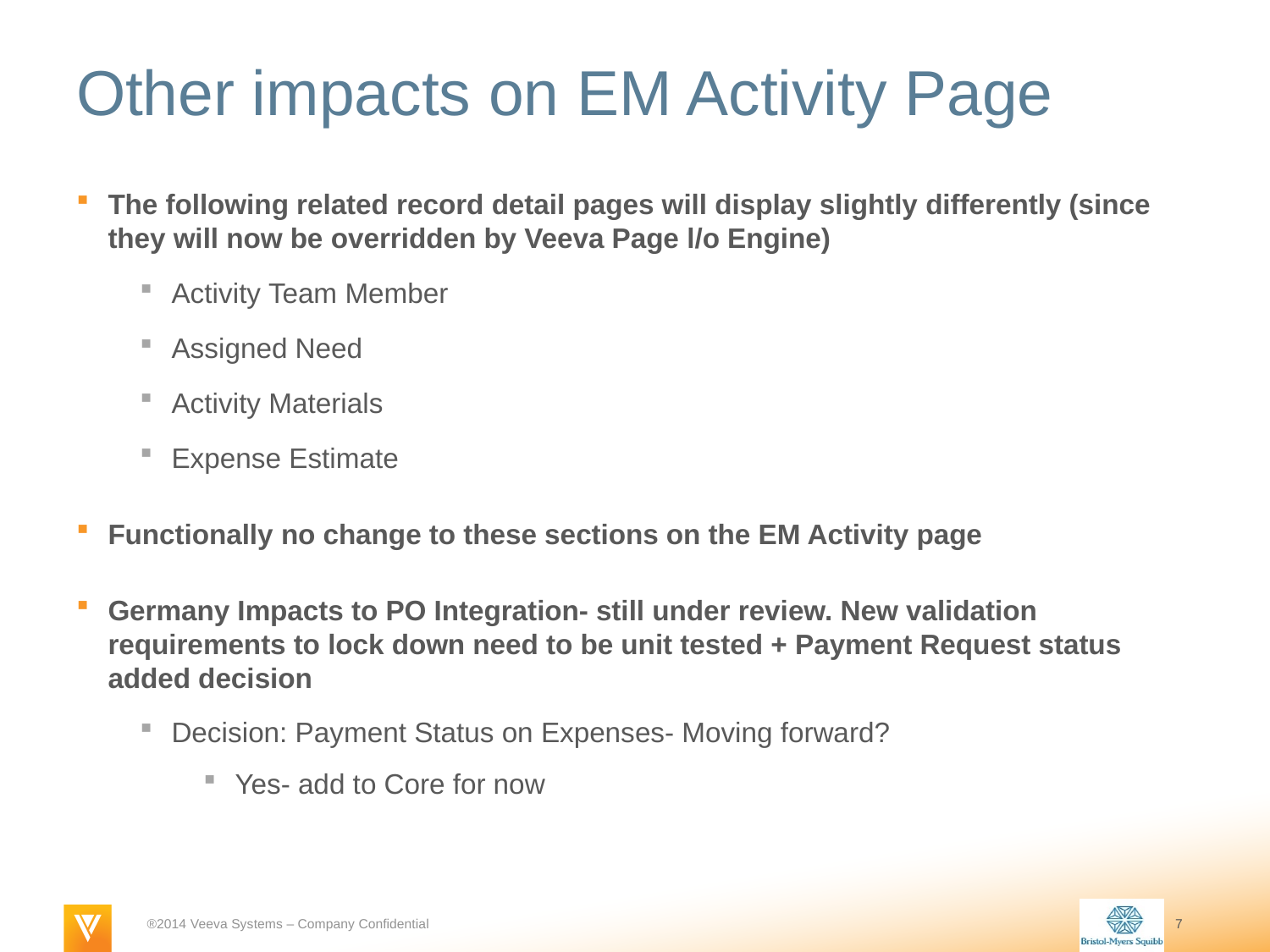

# Other impacts on EM Activity Page
The following related record detail pages will display slightly differently (since they will now be overridden by Veeva Page l/o Engine)
Activity Team Member
Assigned Need
Activity Materials
Expense Estimate
Functionally no change to these sections on the EM Activity page
Germany Impacts to PO Integration- still under review. New validation requirements to lock down need to be unit tested + Payment Request status added decision
Decision: Payment Status on Expenses- Moving forward?
Yes- add to Core for now